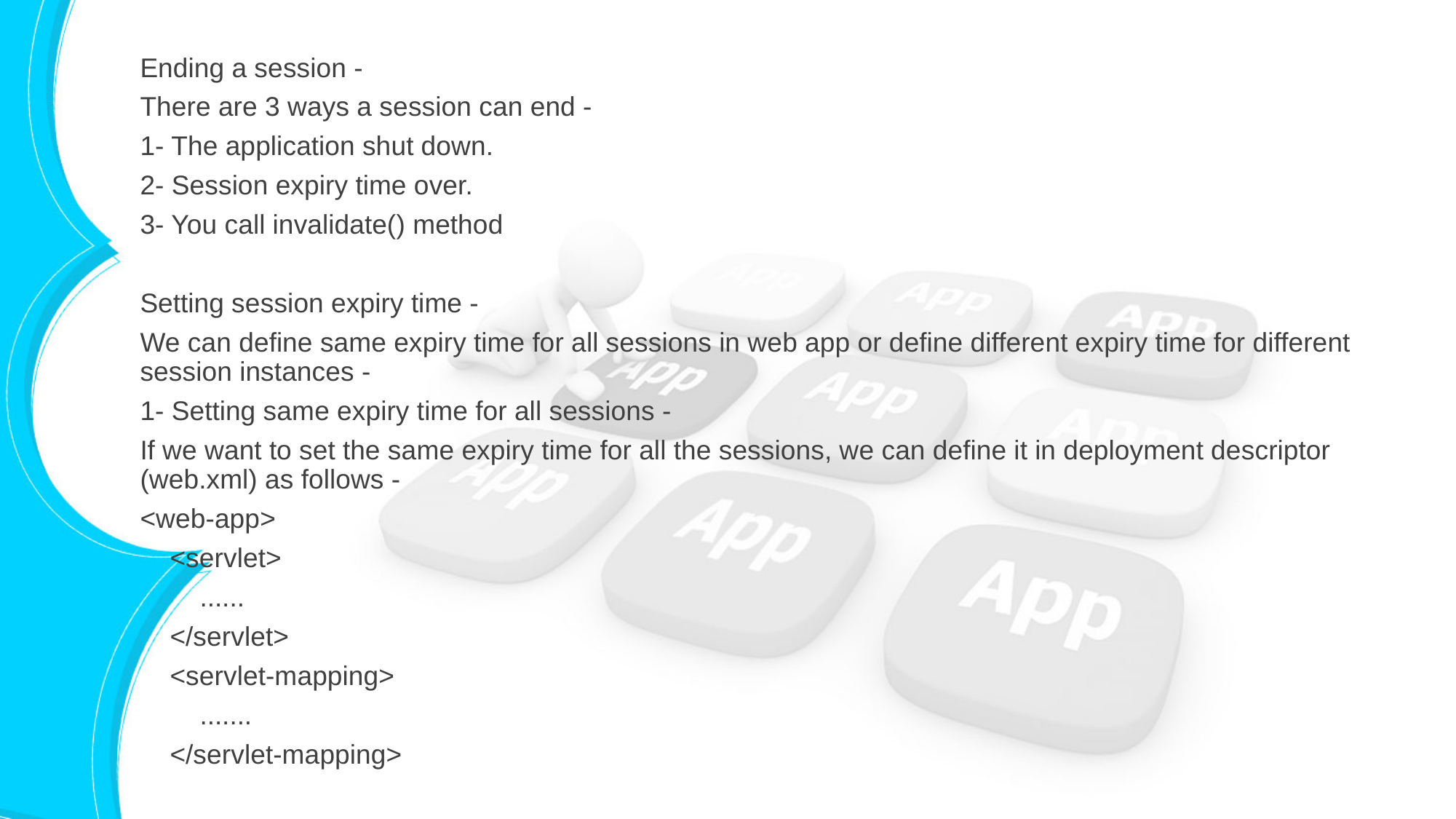

Ending a session -
There are 3 ways a session can end -
1- The application shut down.
2- Session expiry time over.
3- You call invalidate() method

Setting session expiry time -
We can define same expiry time for all sessions in web app or define different expiry time for different session instances -
1- Setting same expiry time for all sessions -
If we want to set the same expiry time for all the sessions, we can define it in deployment descriptor (web.xml) as follows -
<web-app>
    <servlet>
        ......
    </servlet>
    <servlet-mapping>
        .......
    </servlet-mapping>